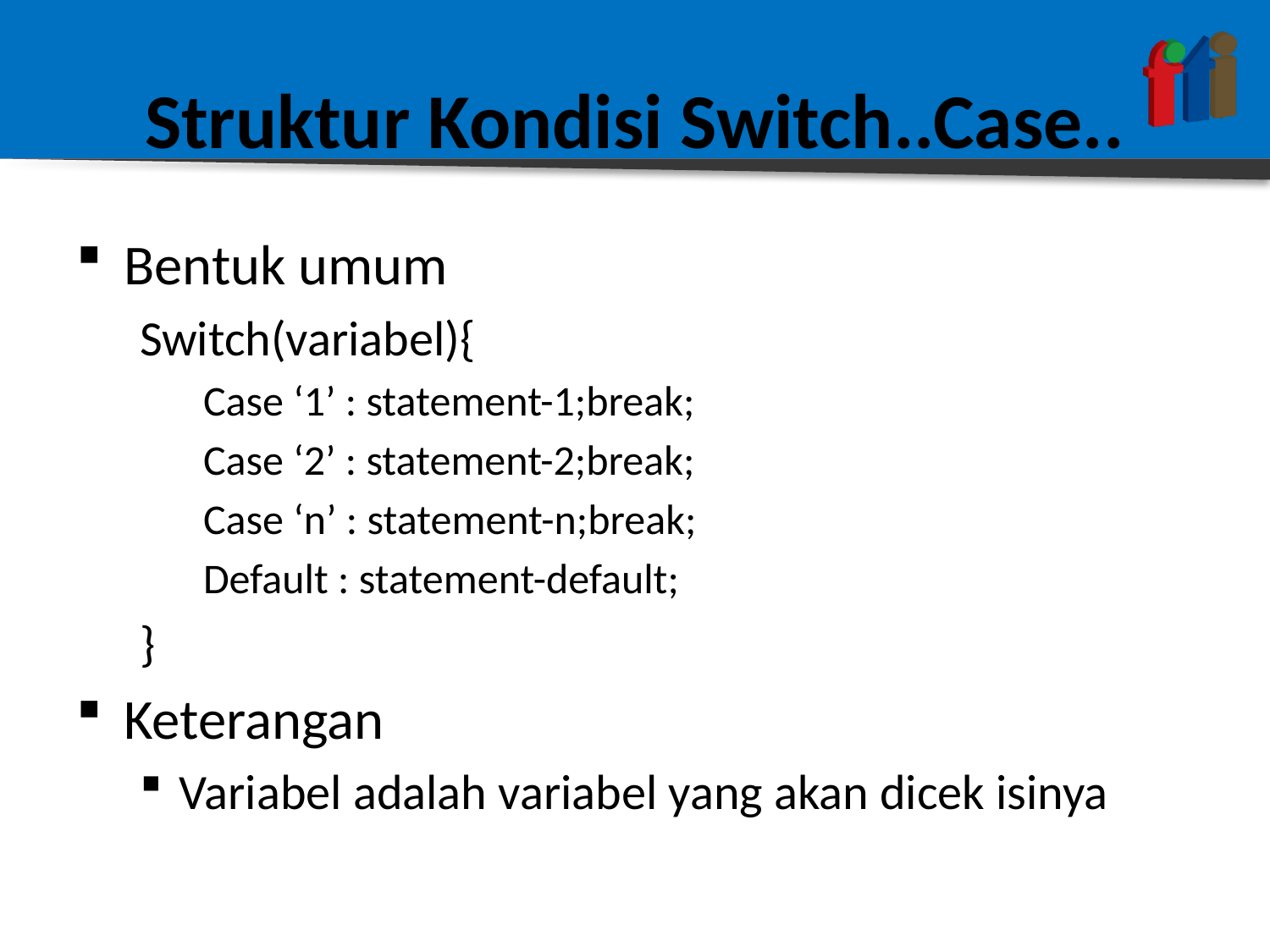

# Struktur Kondisi Switch..Case..
Bentuk umum
Switch(variabel){
Case ‘1’ : statement-1;break;
Case ‘2’ : statement-2;break;
Case ‘n’ : statement-n;break;
Default : statement-default;
}
Keterangan
Variabel adalah variabel yang akan dicek isinya